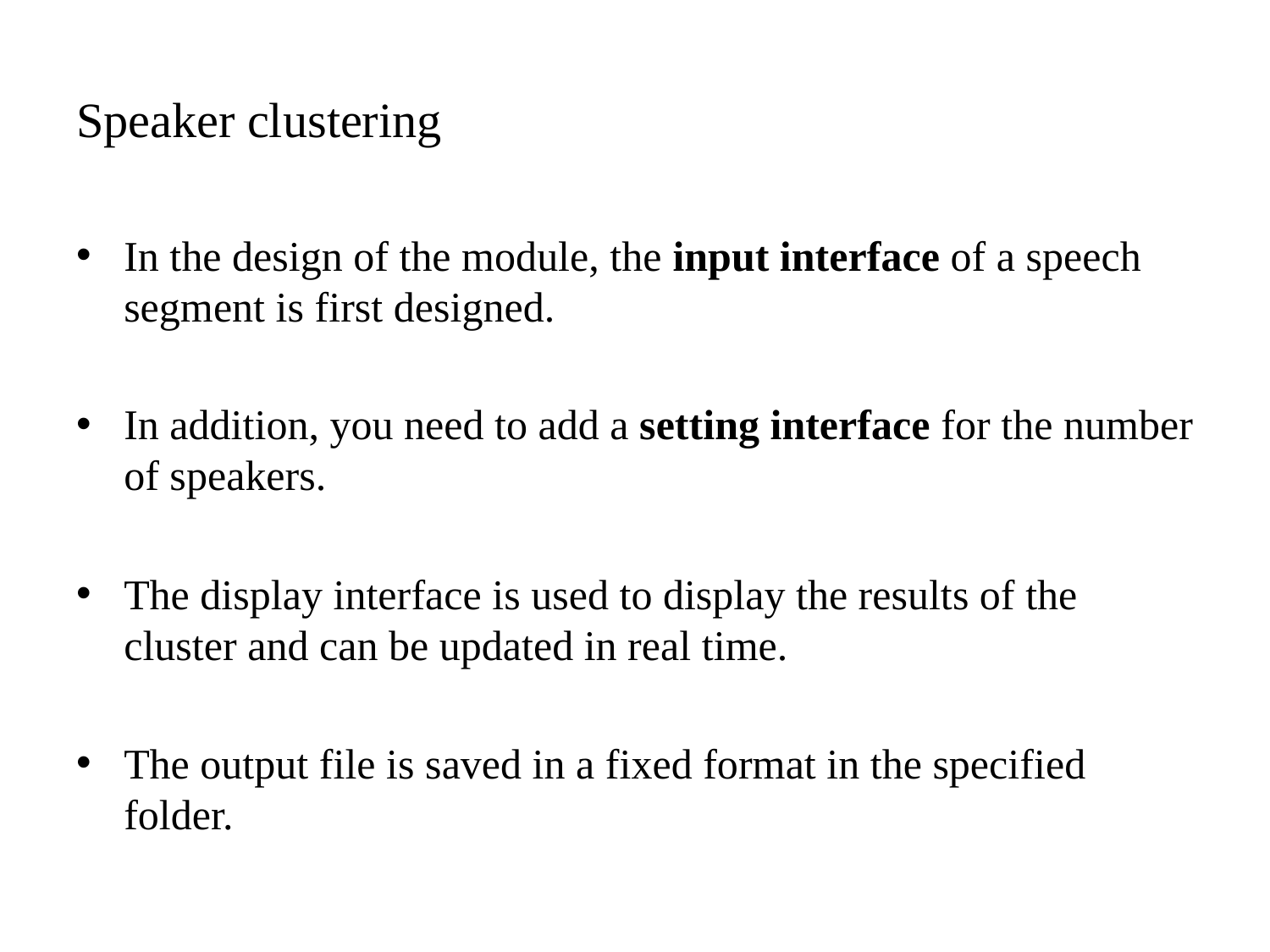

# Speaker clustering
In the design of the module, the input interface of a speech segment is first designed.

In addition, you need to add a setting interface for the number of speakers.

The display interface is used to display the results of the cluster and can be updated in real time.

The output file is saved in a fixed format in the specified folder.